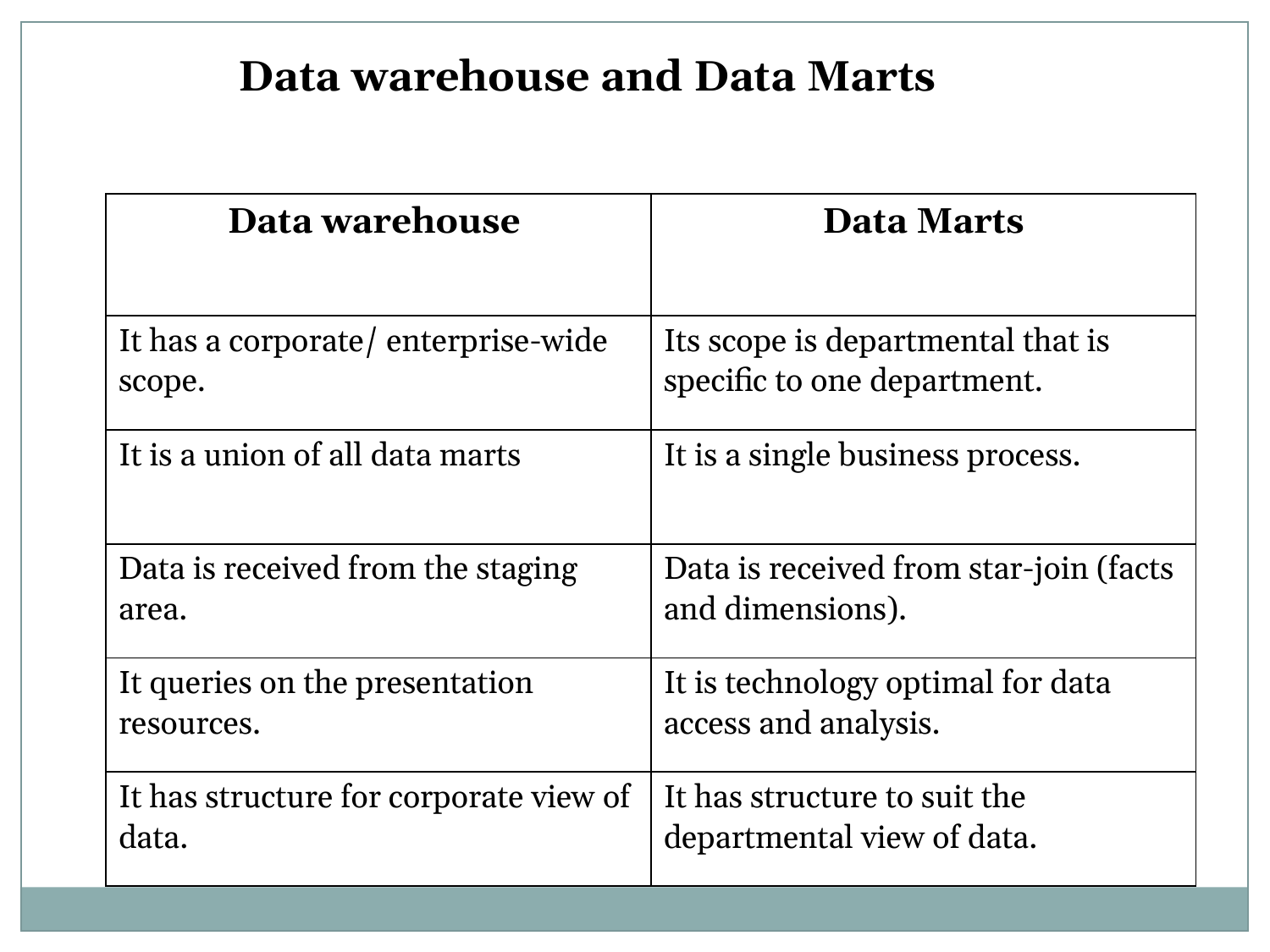

Data warehouse and Data Marts
| Data warehouse | Data Marts |
| --- | --- |
| It has a corporate/ enterprise-wide scope. | Its scope is departmental that is specific to one department. |
| It is a union of all data marts | It is a single business process. |
| Data is received from the staging area. | Data is received from star-join (facts and dimensions). |
| It queries on the presentation resources. | It is technology optimal for data access and analysis. |
| It has structure for corporate view of data. | It has structure to suit the departmental view of data. |